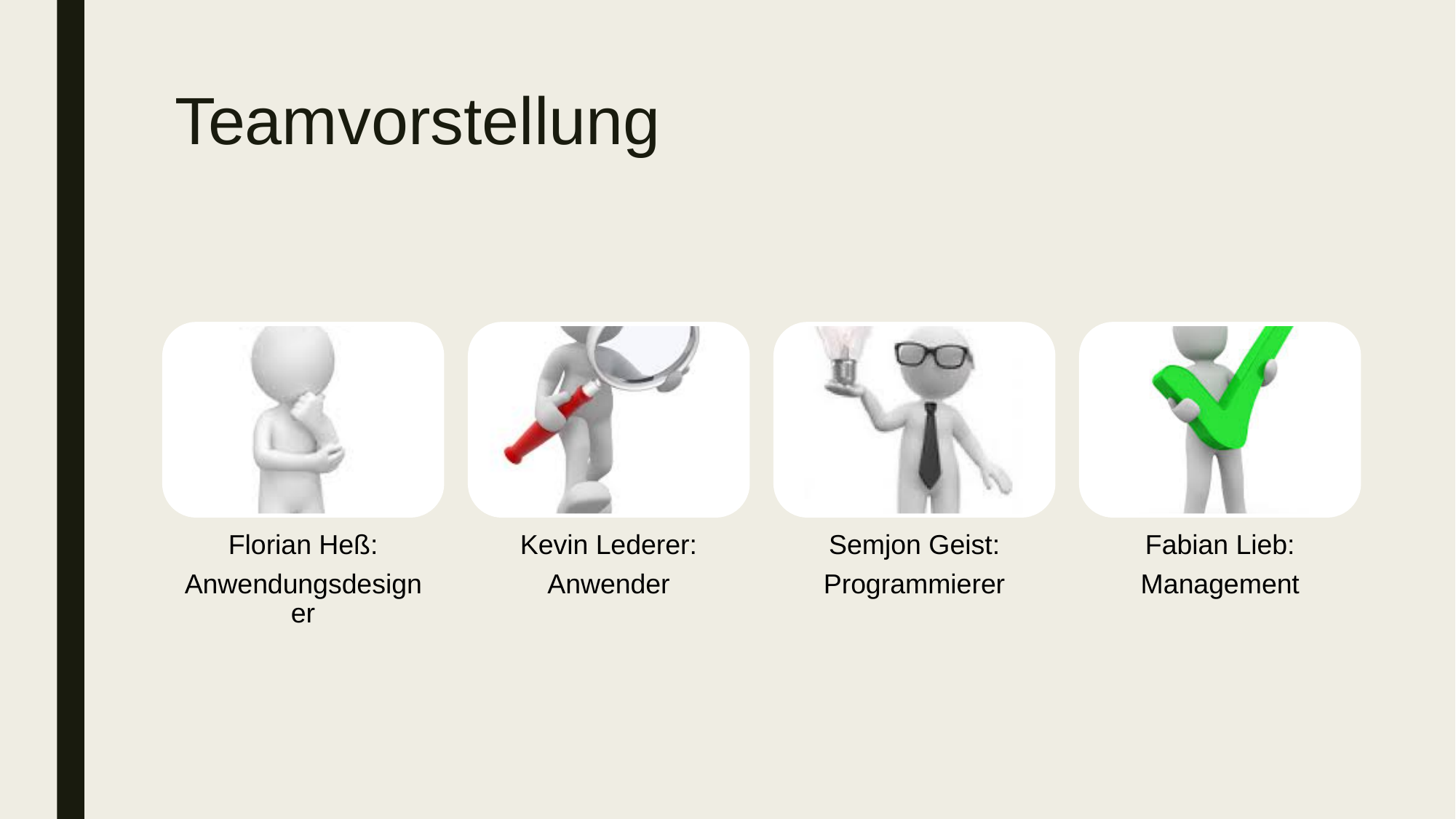

# Teamvorstellung
Florian Heß:
Anwendungsdesigner
Kevin Lederer:
Anwender
Semjon Geist:
Programmierer
Fabian Lieb:
Management